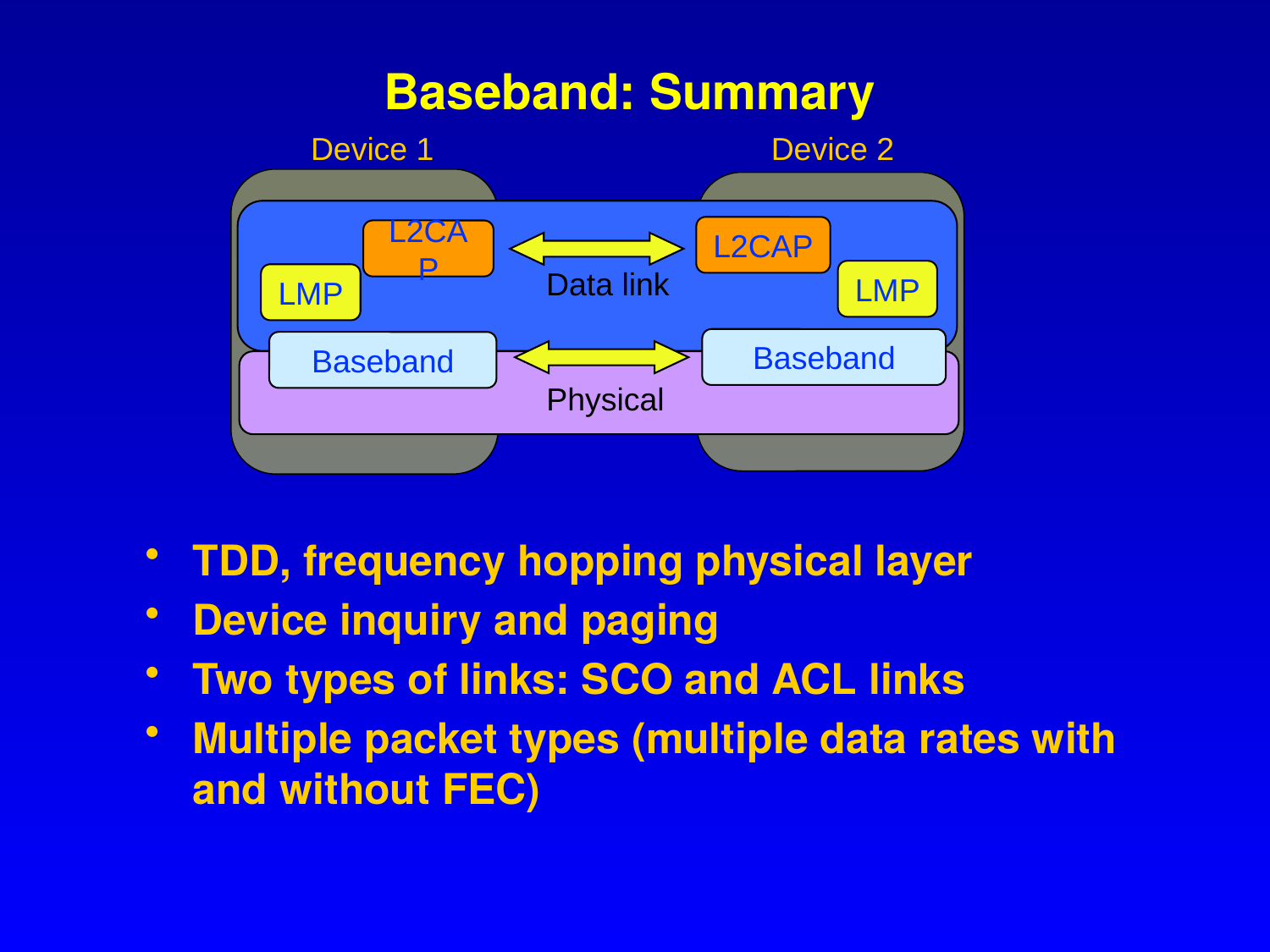

# Baseband: Summary
Device 1
Device 2

L2CAP
L2CAP

Data link
LMP
LMP
Baseband
Baseband

Physical
TDD, frequency hopping physical layer
Device inquiry and paging
Two types of links: SCO and ACL links
Multiple packet types (multiple data rates with and without FEC)